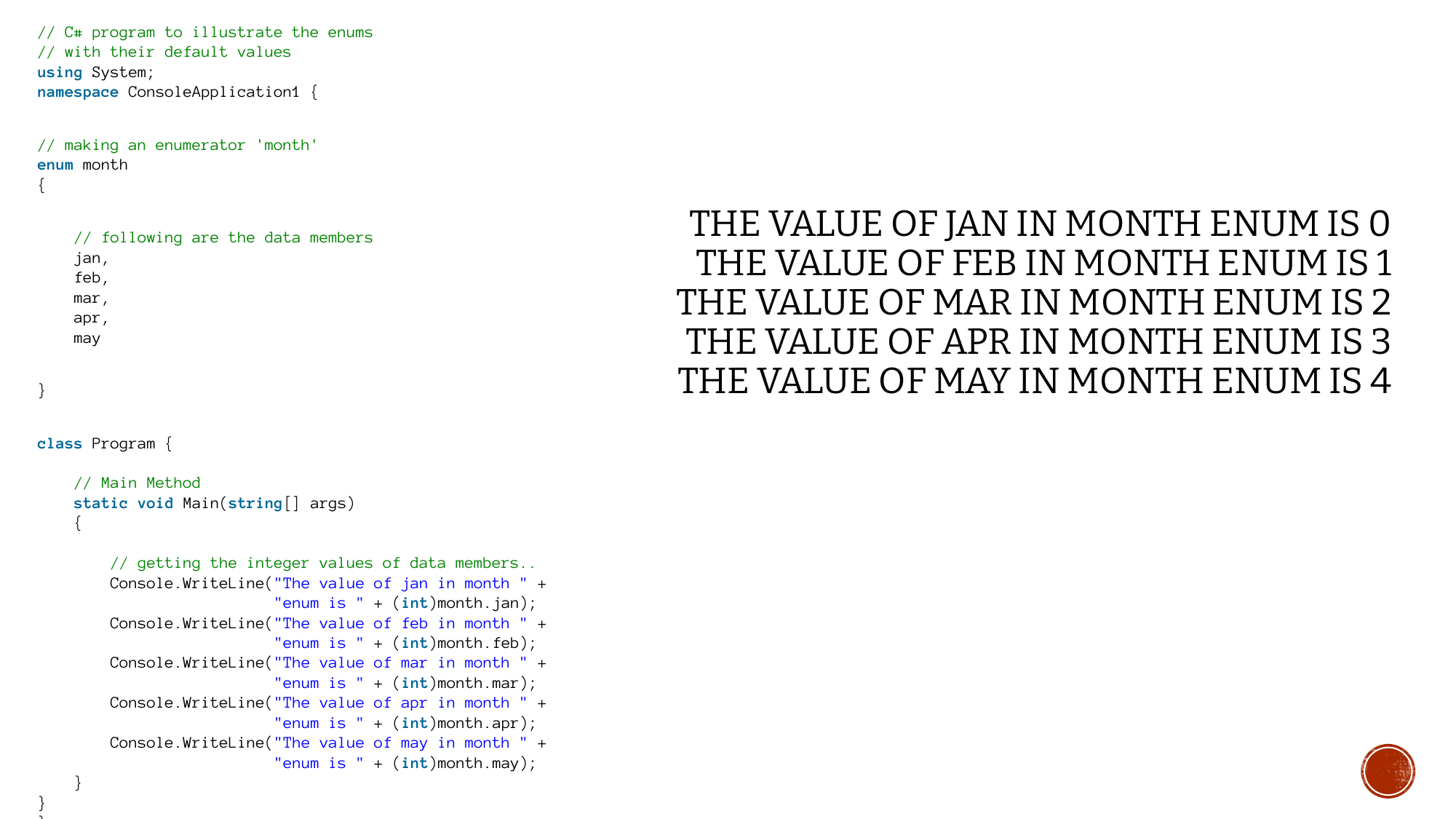

// C# program to illustrate the enums
// with their default values
using System;
namespace ConsoleApplication1 {

// making an enumerator 'month'
enum month
{

    // following are the data members
    jan,
    feb,
    mar,
    apr,
    may

}

class Program {

    // Main Method
    static void Main(string[] args)
    {

        // getting the integer values of data members..
        Console.WriteLine("The value of jan in month " +
                          "enum is " + (int)month.jan);
        Console.WriteLine("The value of feb in month " +
                          "enum is " + (int)month.feb);
        Console.WriteLine("The value of mar in month " +
                          "enum is " + (int)month.mar);
        Console.WriteLine("The value of apr in month " +
                          "enum is " + (int)month.apr);
        Console.WriteLine("The value of may in month " +
                          "enum is " + (int)month.may);
    }
}
}
# The value of jan in month enum is 0 The value of feb in month enum is 1 The value of mar in month enum is 2 The value of apr in month enum is 3 The value of may in month enum is 4